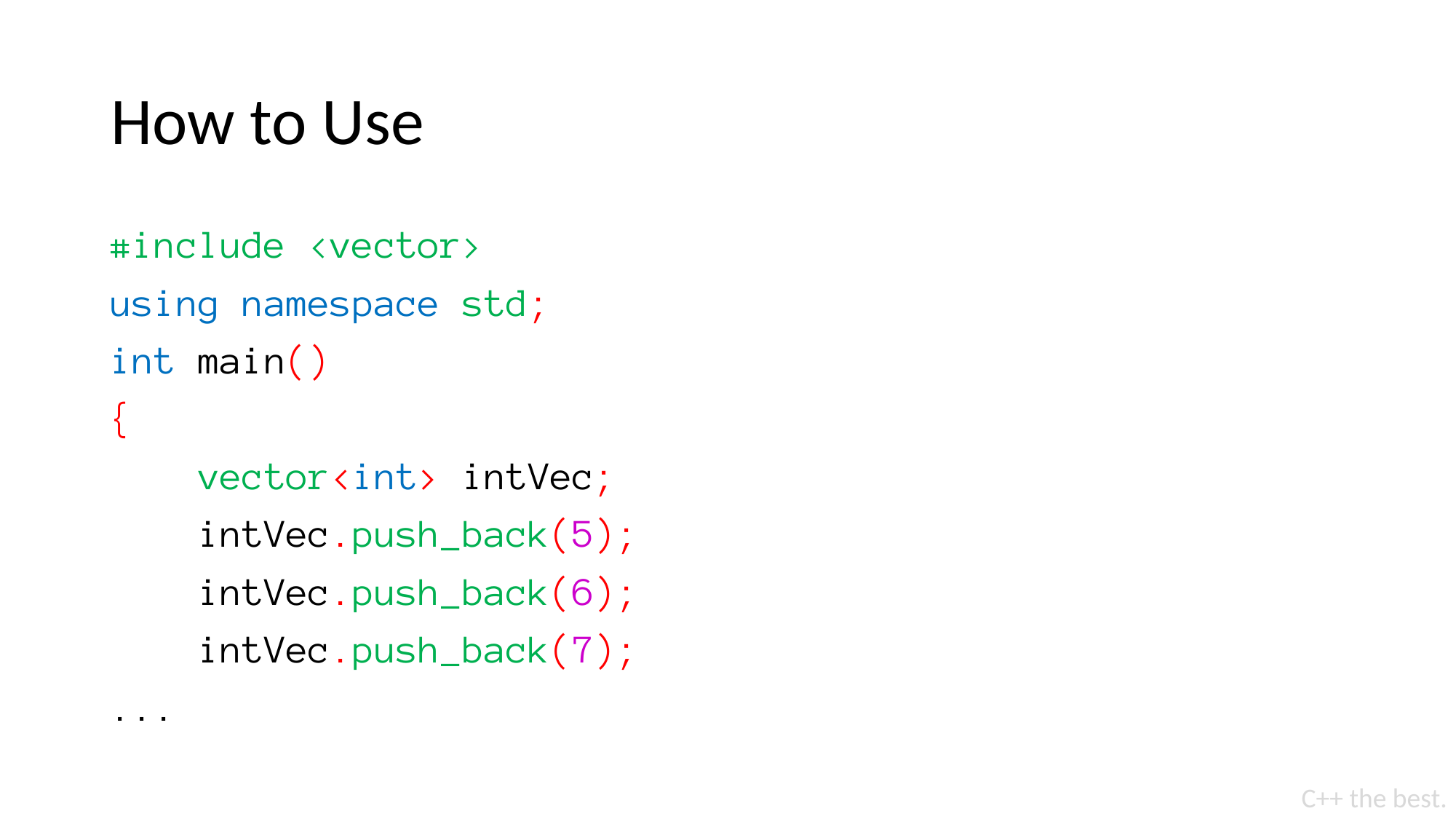

# How to Use
#include <vector>
using namespace std;
int main()
{
    vector<int> intVec;
    intVec.push_back(5);
    intVec.push_back(6);
    intVec.push_back(7);
...